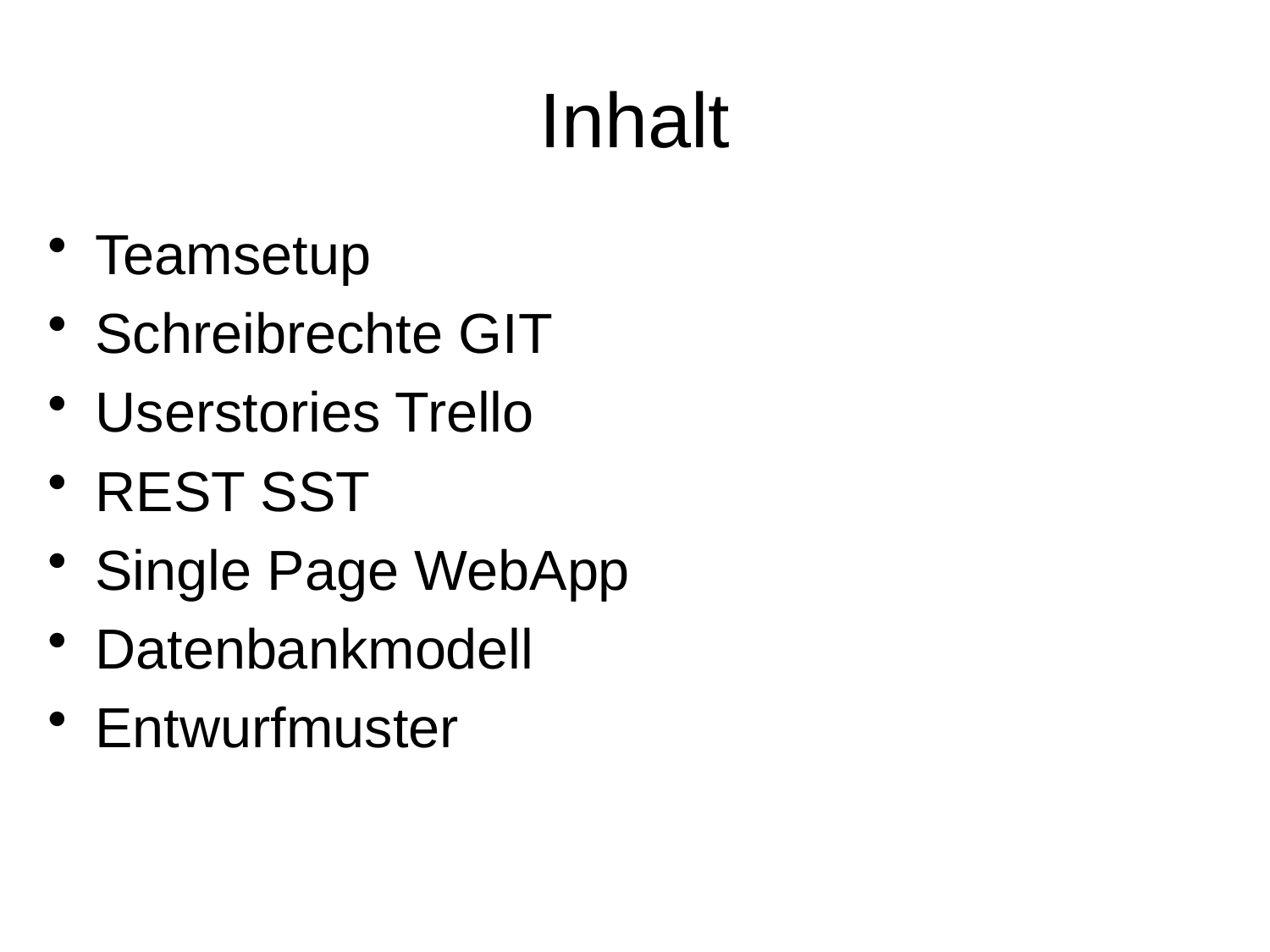

# Inhalt
Teamsetup
Schreibrechte GIT
Userstories Trello
REST SST
Single Page WebApp
Datenbankmodell
Entwurfmuster